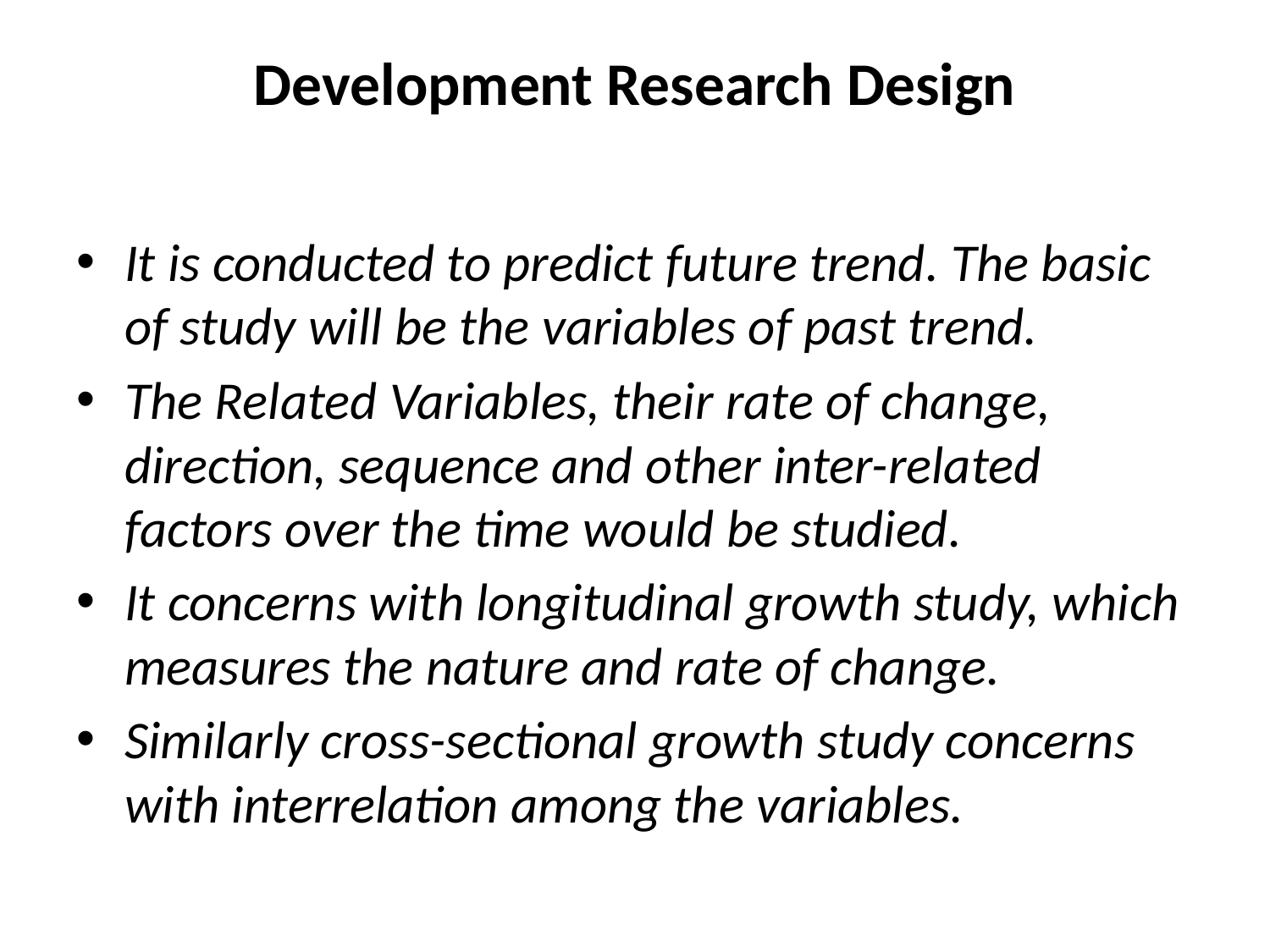

# Development Research Design
It is conducted to predict future trend. The basic of study will be the variables of past trend.
The Related Variables, their rate of change, direction, sequence and other inter-related factors over the time would be studied.
It concerns with longitudinal growth study, which measures the nature and rate of change.
Similarly cross-sectional growth study concerns with interrelation among the variables.